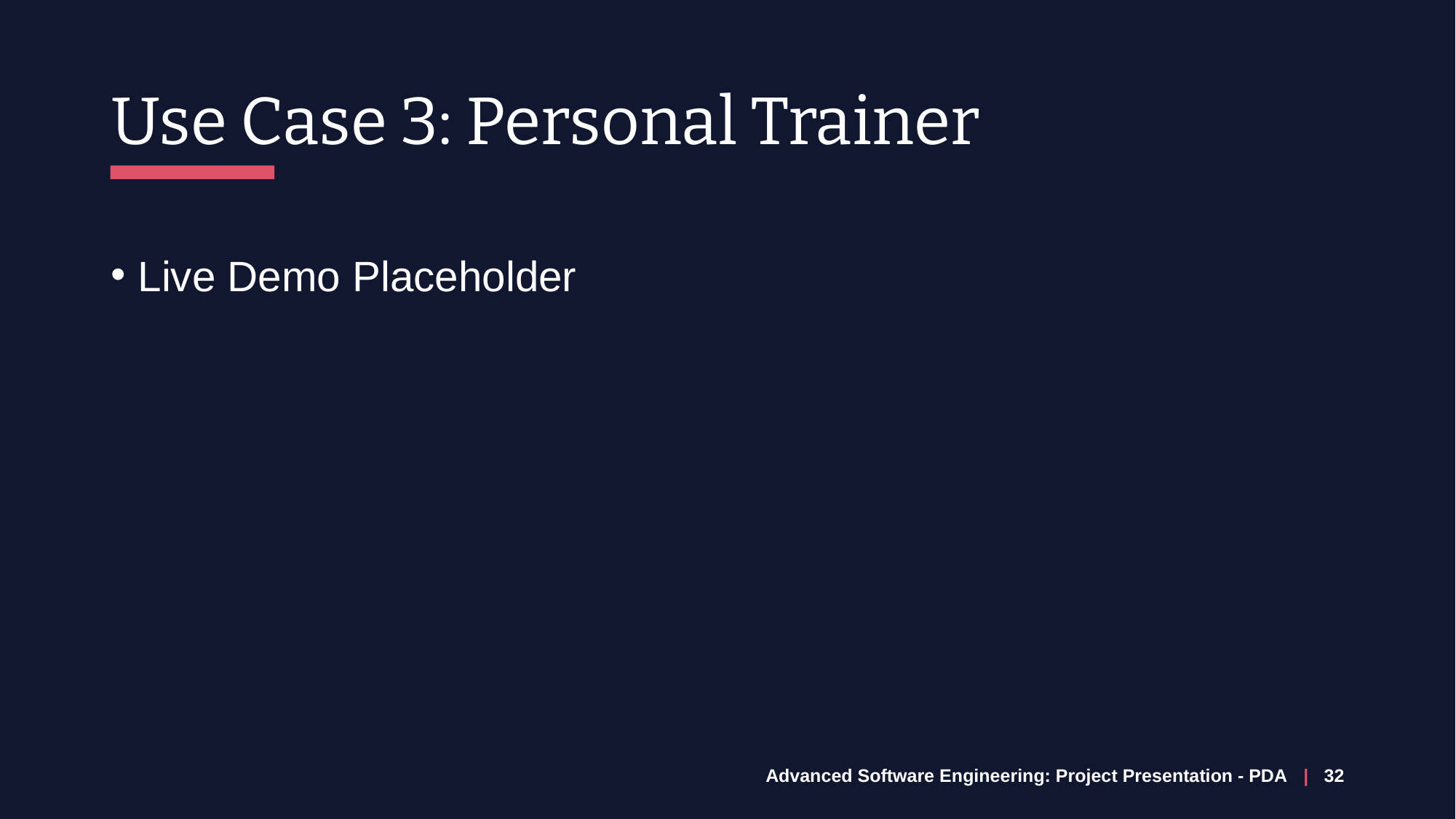

Use Case 3: Personal Trainer
Live Demo Placeholder
Advanced Software Engineering: Project Presentation - PDA   |   32